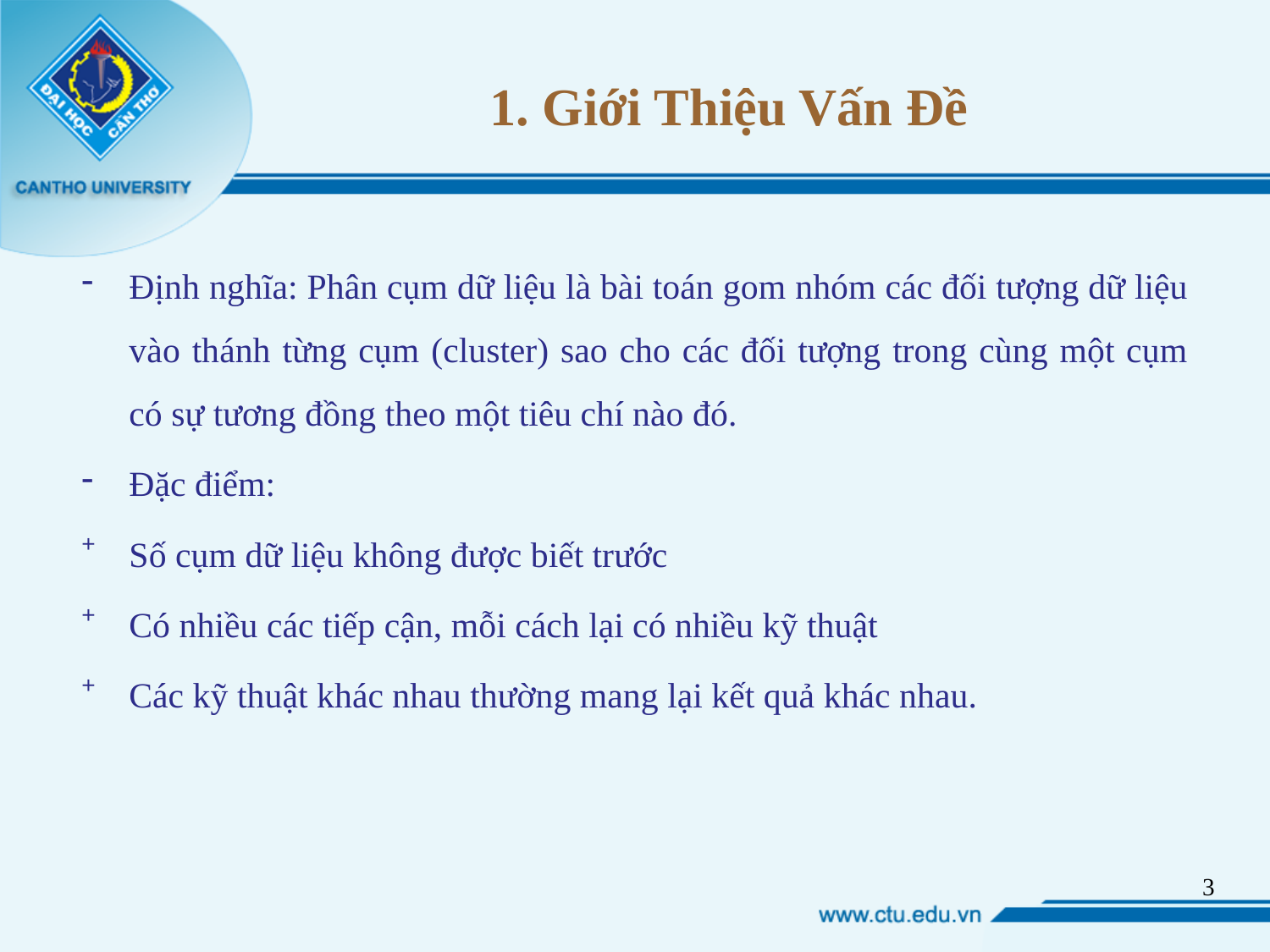

# 1. Giới Thiệu Vấn Đề
Định nghĩa: Phân cụm dữ liệu là bài toán gom nhóm các đối tượng dữ liệu vào thánh từng cụm (cluster) sao cho các đối tượng trong cùng một cụm có sự tương đồng theo một tiêu chí nào đó.
Đặc điểm:
Số cụm dữ liệu không được biết trước
Có nhiều các tiếp cận, mỗi cách lại có nhiều kỹ thuật
Các kỹ thuật khác nhau thường mang lại kết quả khác nhau.

3